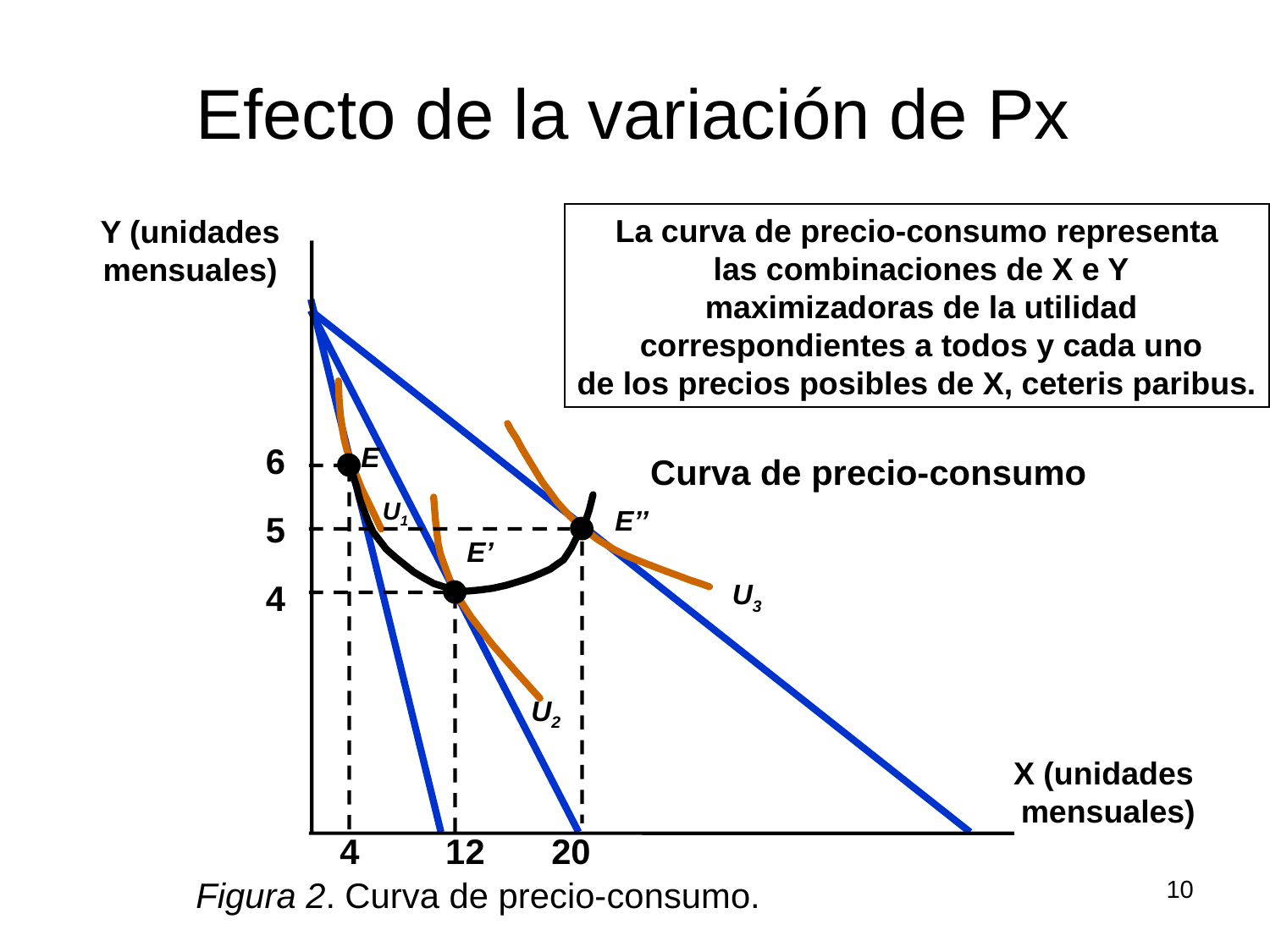

# Efecto de la variación de Px
La curva de precio-consumo representa
 las combinaciones de X e Y
 maximizadoras de la utilidad
 correspondientes a todos y cada uno
de los precios posibles de X, ceteris paribus.
Y (unidades
mensuales)

6
E
Curva de precio-consumo

U1
E’’

5

E’

4
U3

U2
X (unidades
mensuales)
4
12
20

Figura 2. Curva de precio-consumo.
10